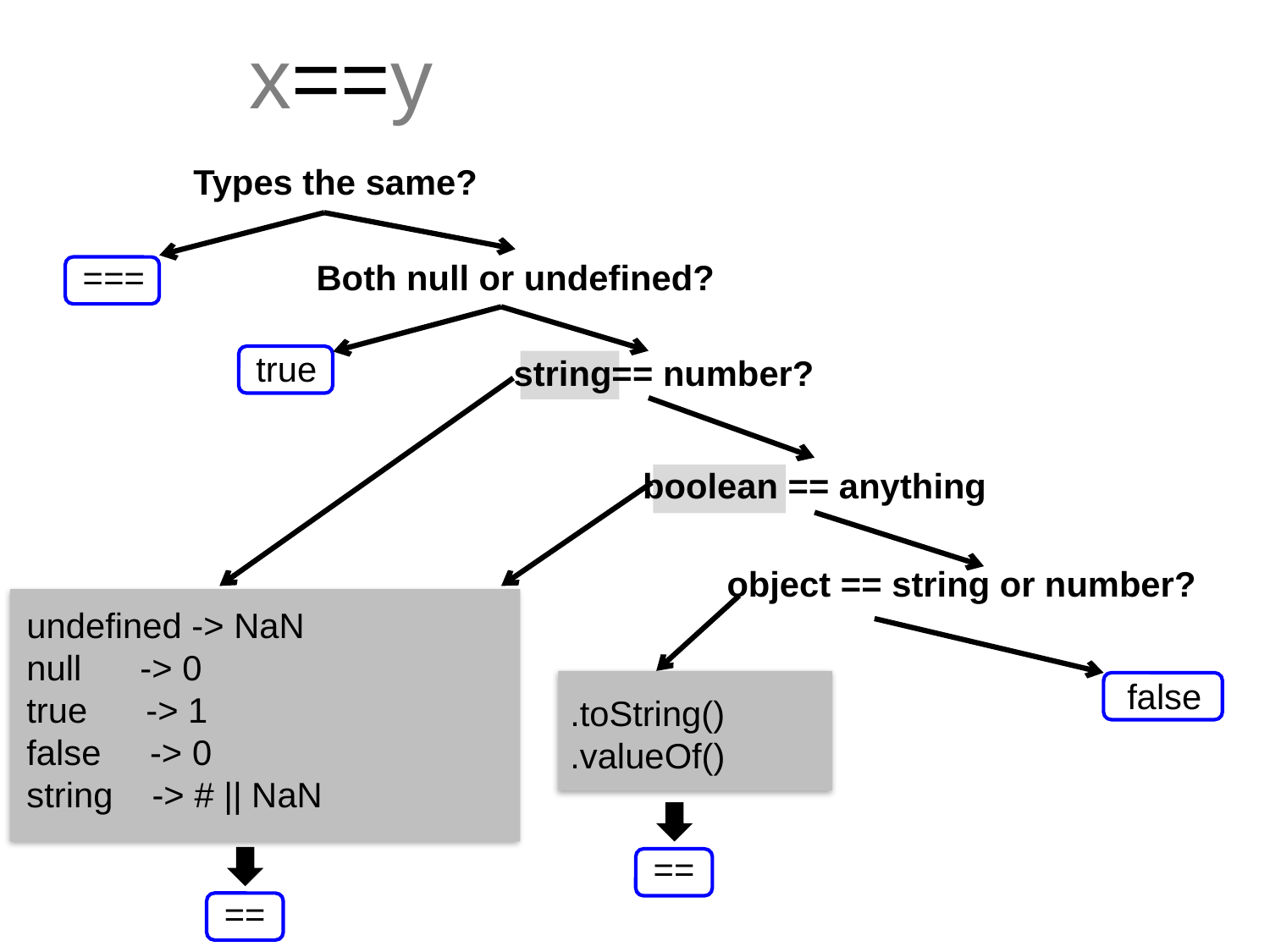

x==y
Types the same?
===

Both null or undefined?
true

string== number?

boolean == anything

object == string or number?

undefined -> NaN
null      -> 0
true      -> 1
false     -> 0
string    -> # || NaN
false

.toString()
.valueOf()

==

==